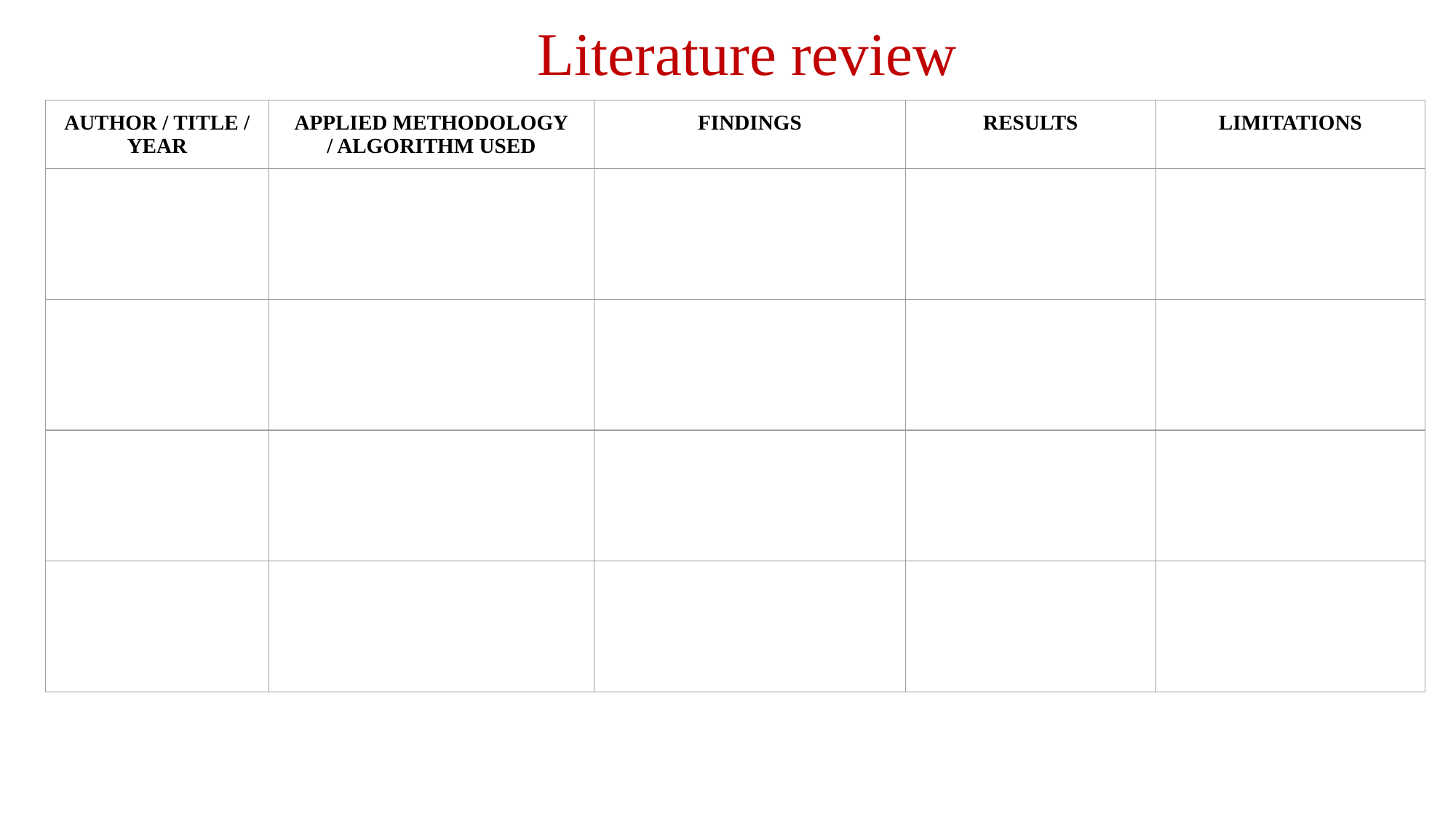

Literature review
| AUTHOR / TITLE / YEAR | APPLIED METHODOLOGY / ALGORITHM USED | FINDINGS | RESULTS | LIMITATIONS |
| --- | --- | --- | --- | --- |
|  |  |  |  |  |
|  |  |  |  |  |
|  |  |  |  |  |
|  |  |  |  |  |